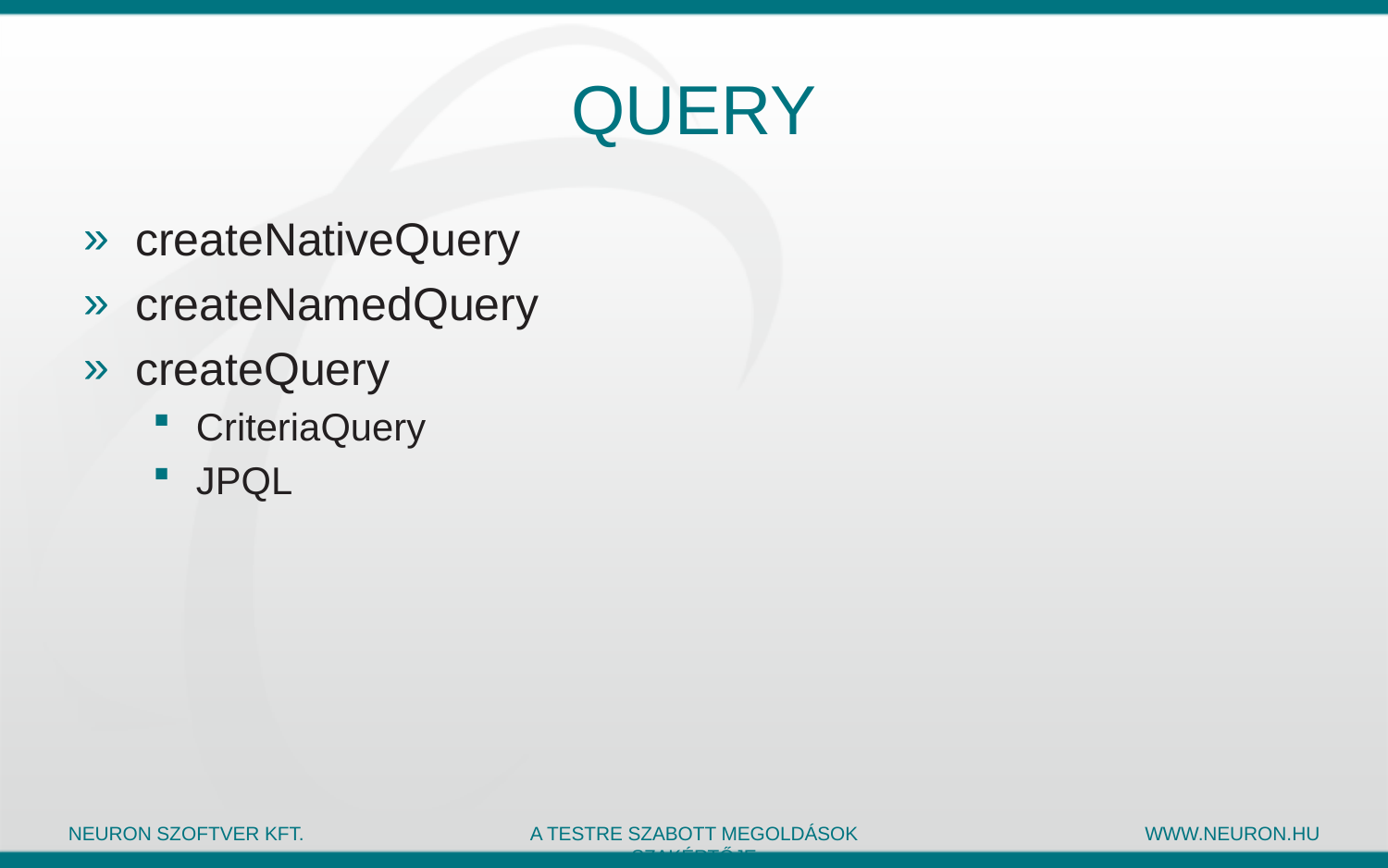

# Query
createNativeQuery
createNamedQuery
createQuery
CriteriaQuery
JPQL